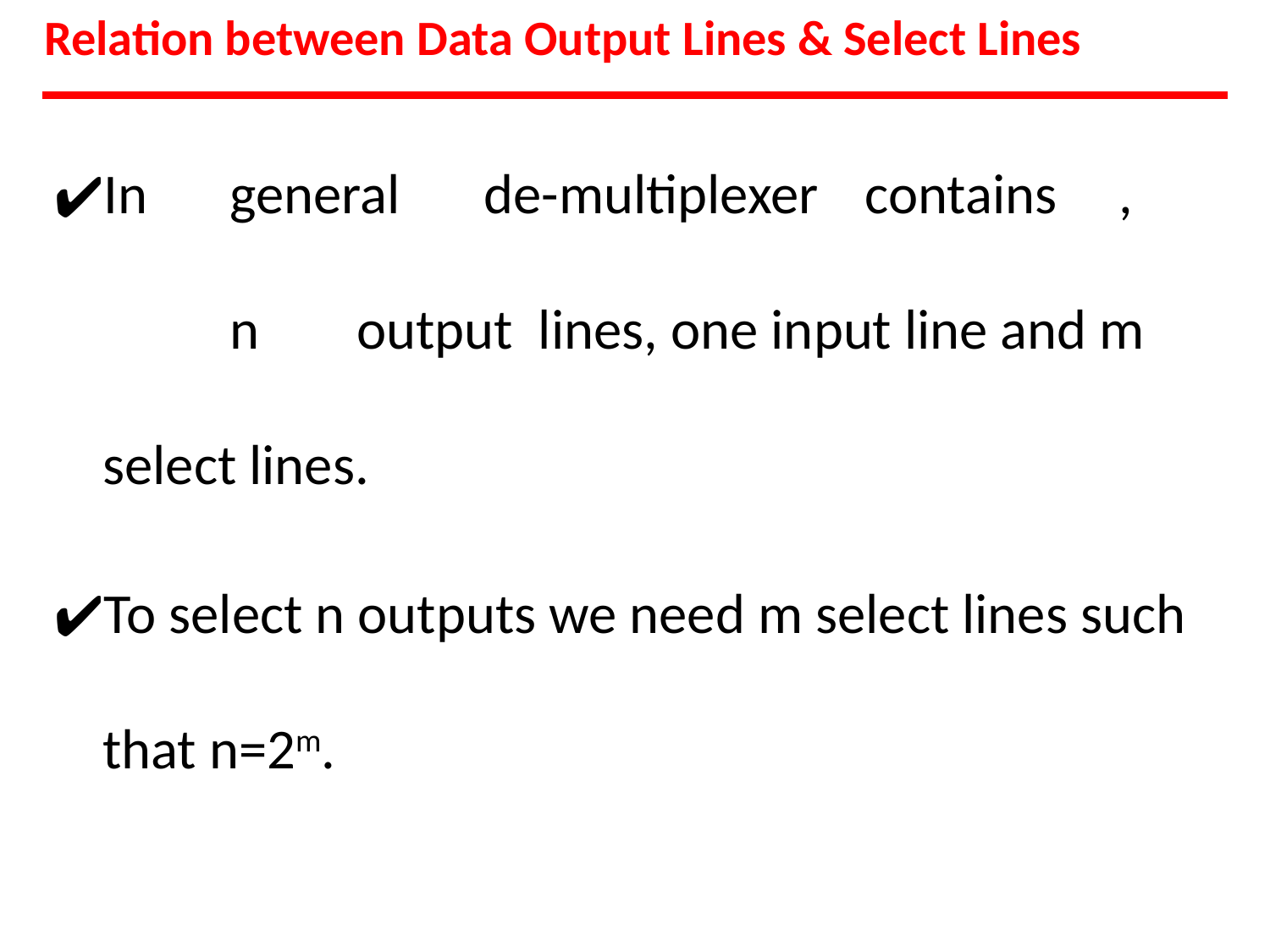

Relation between Data Output Lines & Select Lines
In	general	de-multiplexer	contains	,	n	output  lines, one input line and m select lines.
To select n outputs we need m select lines such  that n=2m.